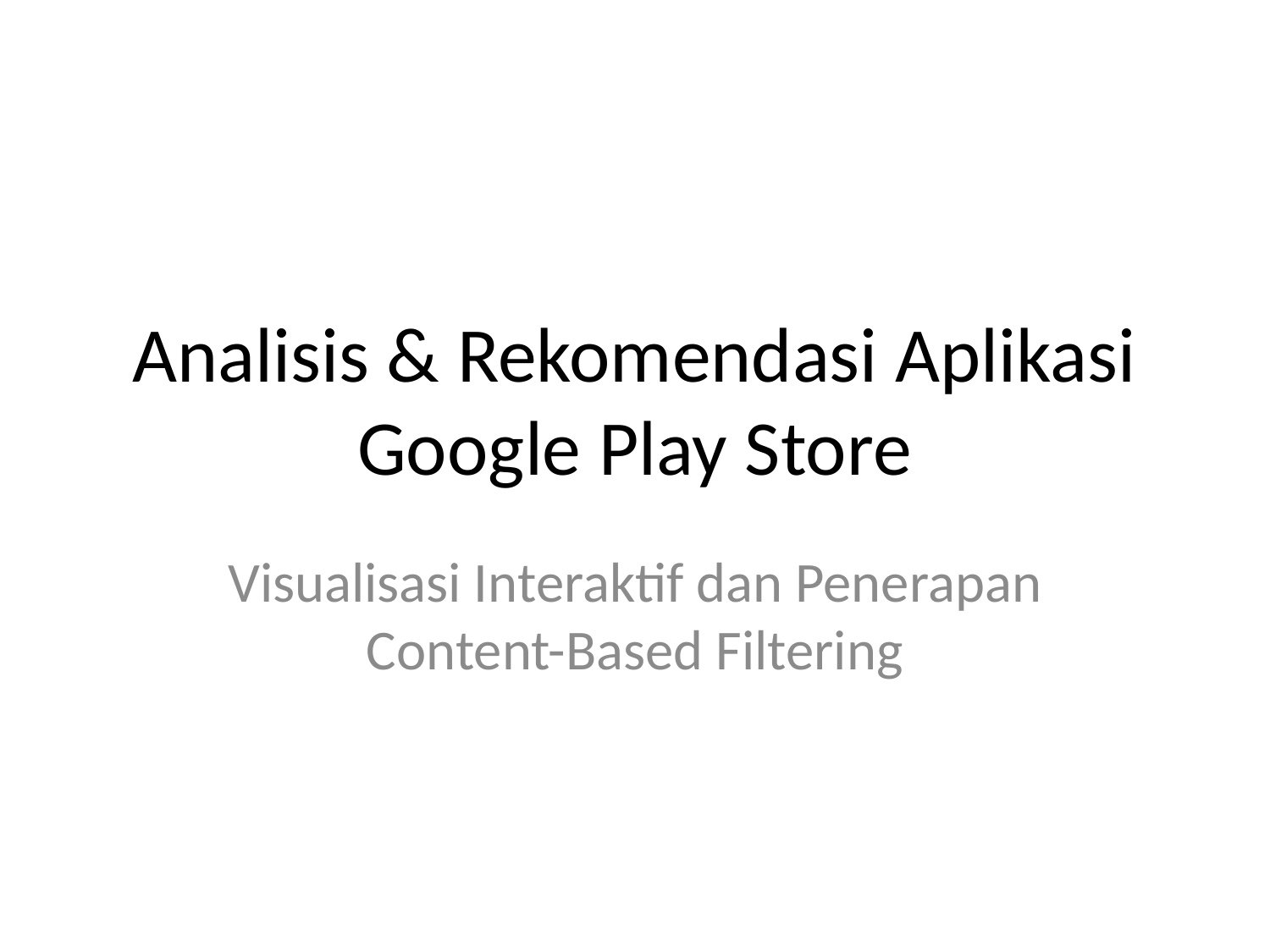

# Analisis & Rekomendasi Aplikasi Google Play Store
Visualisasi Interaktif dan Penerapan Content-Based Filtering